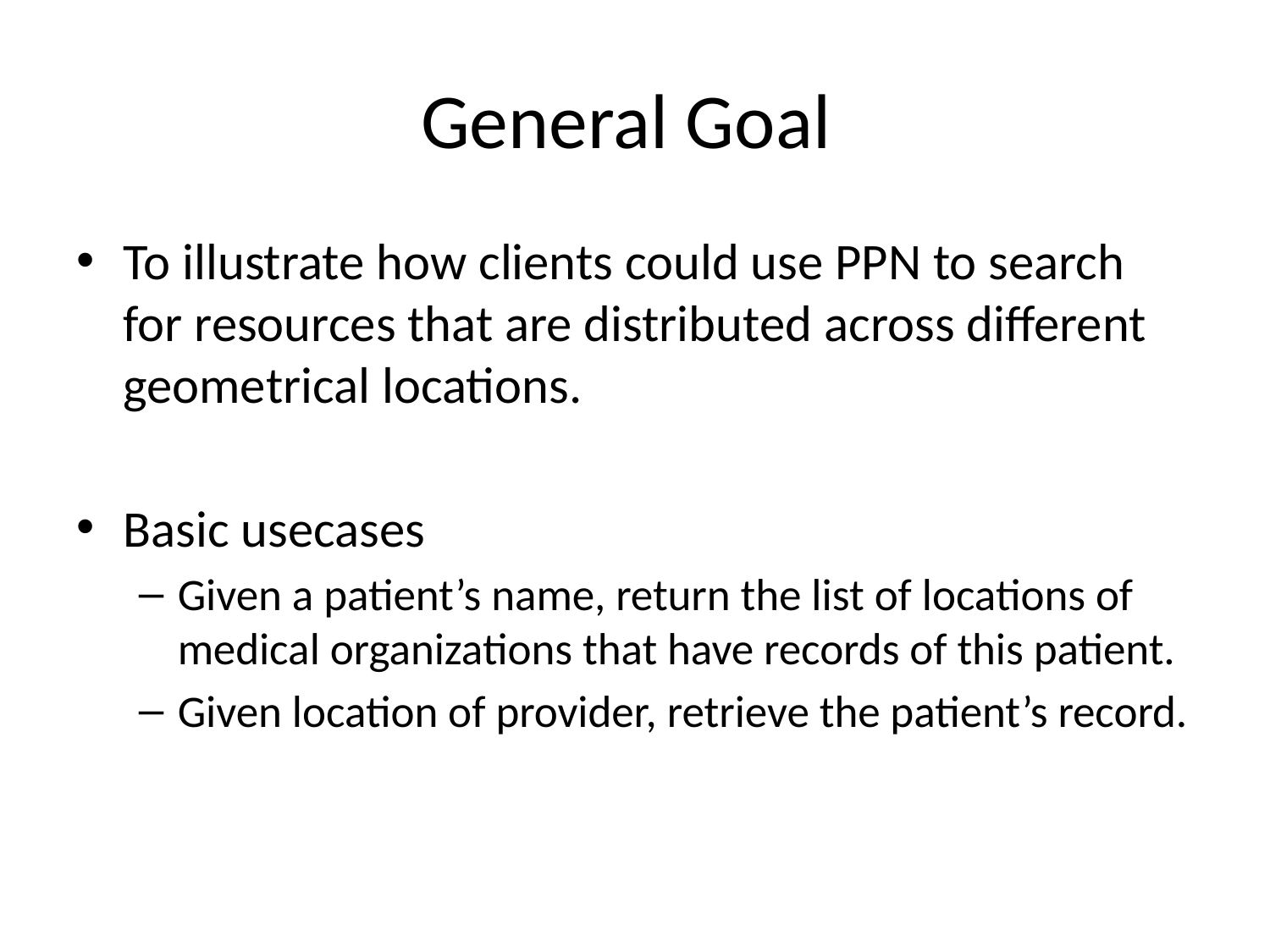

# General Goal
To illustrate how clients could use PPN to search for resources that are distributed across different geometrical locations.

Basic usecases
Given a patient’s name, return the list of locations of medical organizations that have records of this patient.
Given location of provider, retrieve the patient’s record.